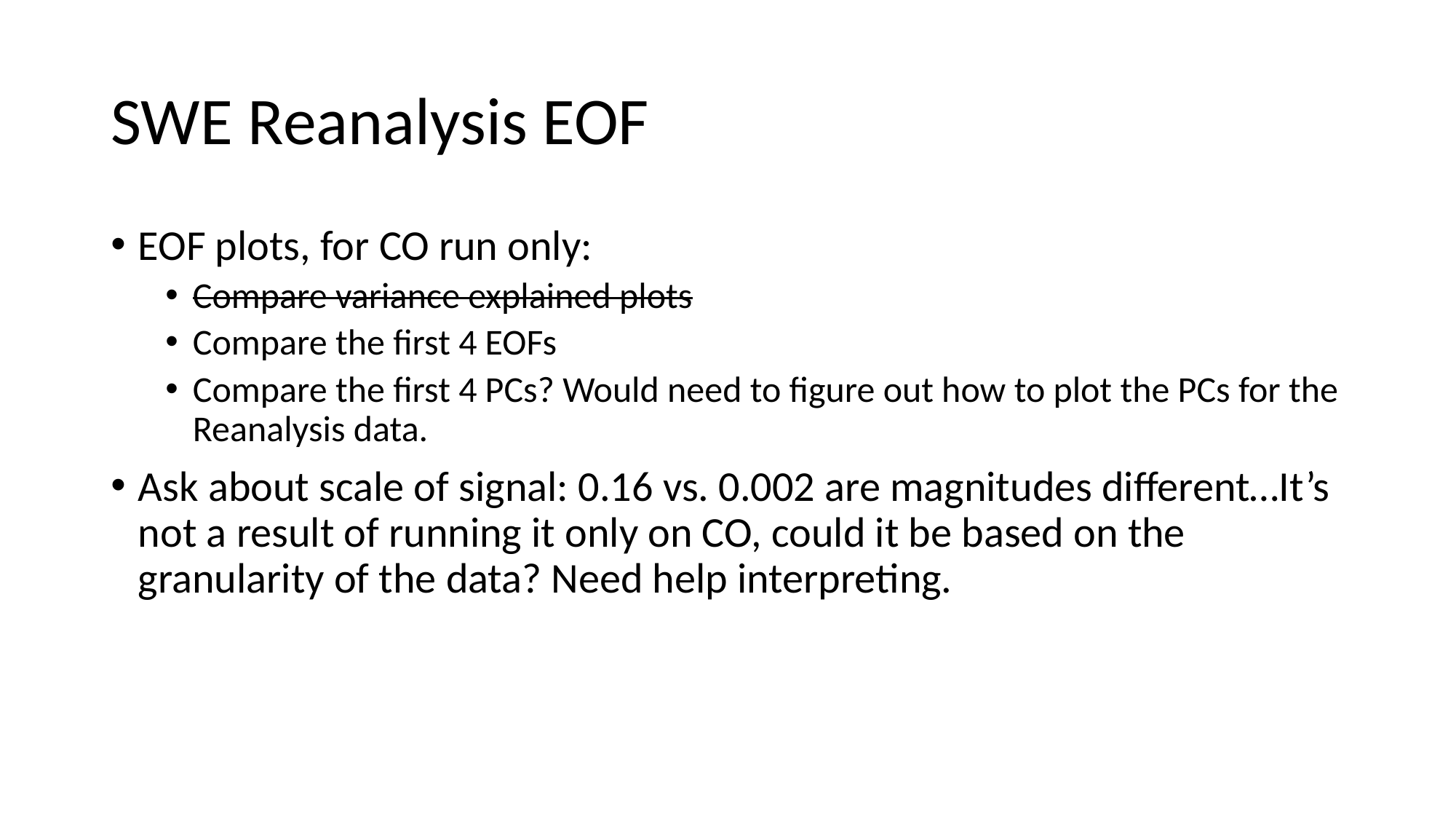

# SWE Reanalysis EOF
EOF plots, for CO run only:
Compare variance explained plots
Compare the first 4 EOFs
Compare the first 4 PCs? Would need to figure out how to plot the PCs for the Reanalysis data.
Ask about scale of signal: 0.16 vs. 0.002 are magnitudes different…It’s not a result of running it only on CO, could it be based on the granularity of the data? Need help interpreting.